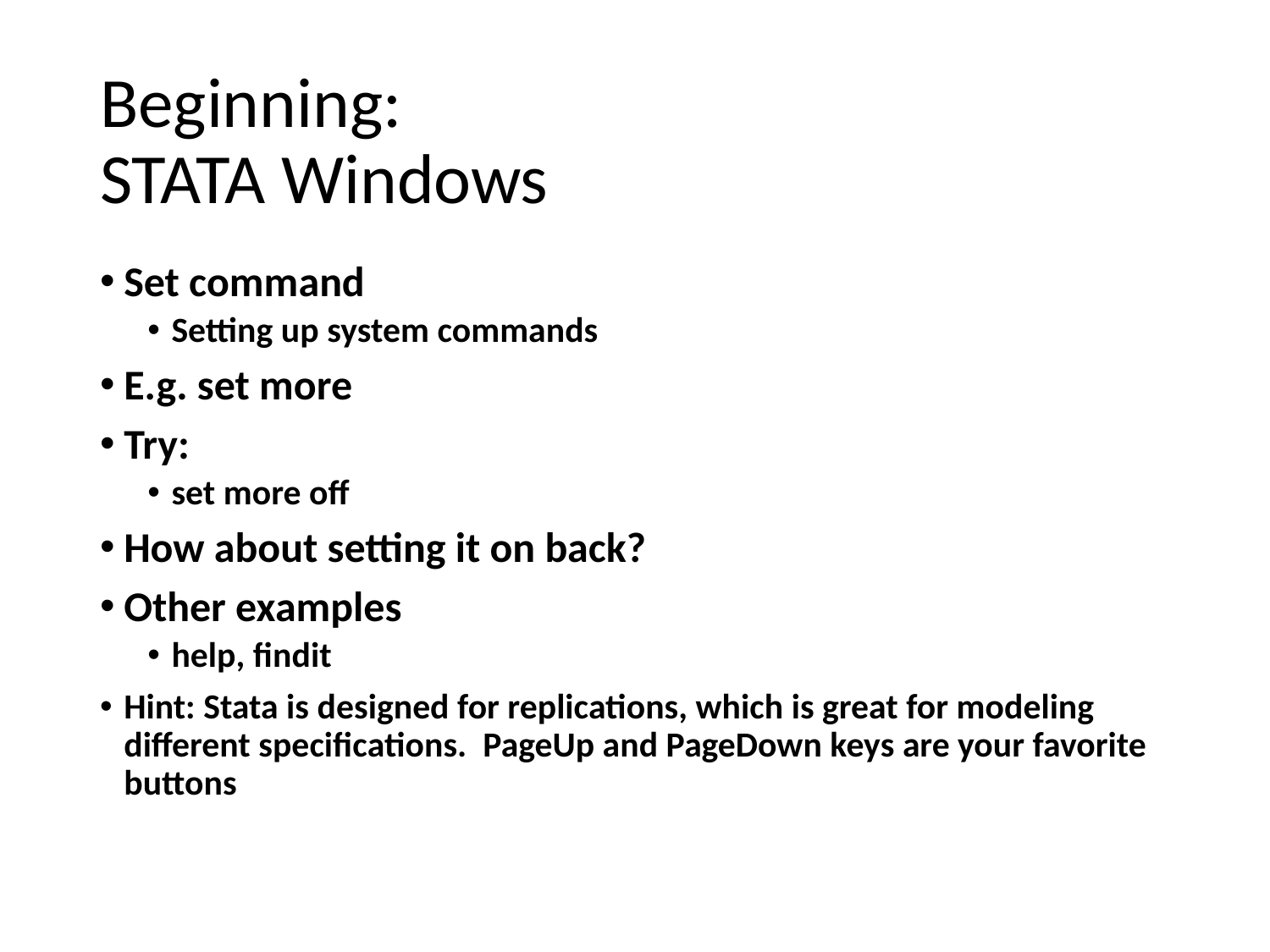

# Beginning: STATA Windows
Set command
Setting up system commands
E.g. set more
Try:
set more off
How about setting it on back?
Other examples
help, findit
Hint: Stata is designed for replications, which is great for modeling different specifications.  PageUp and PageDown keys are your favorite buttons